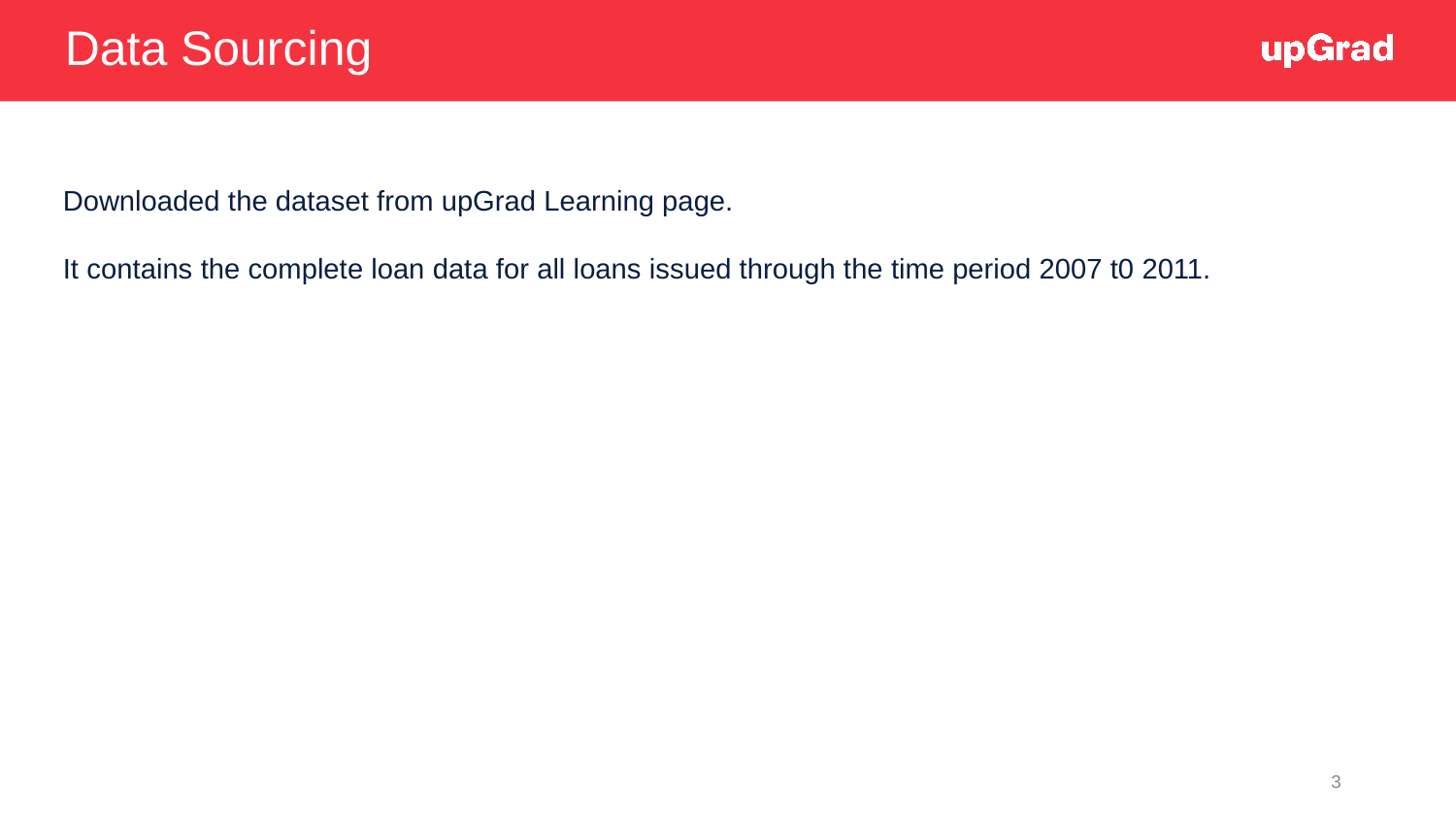

# Data Sourcing
Downloaded the dataset from upGrad Learning page.

It contains the complete loan data for all loans issued through the time period 2007 t0 2011.
3